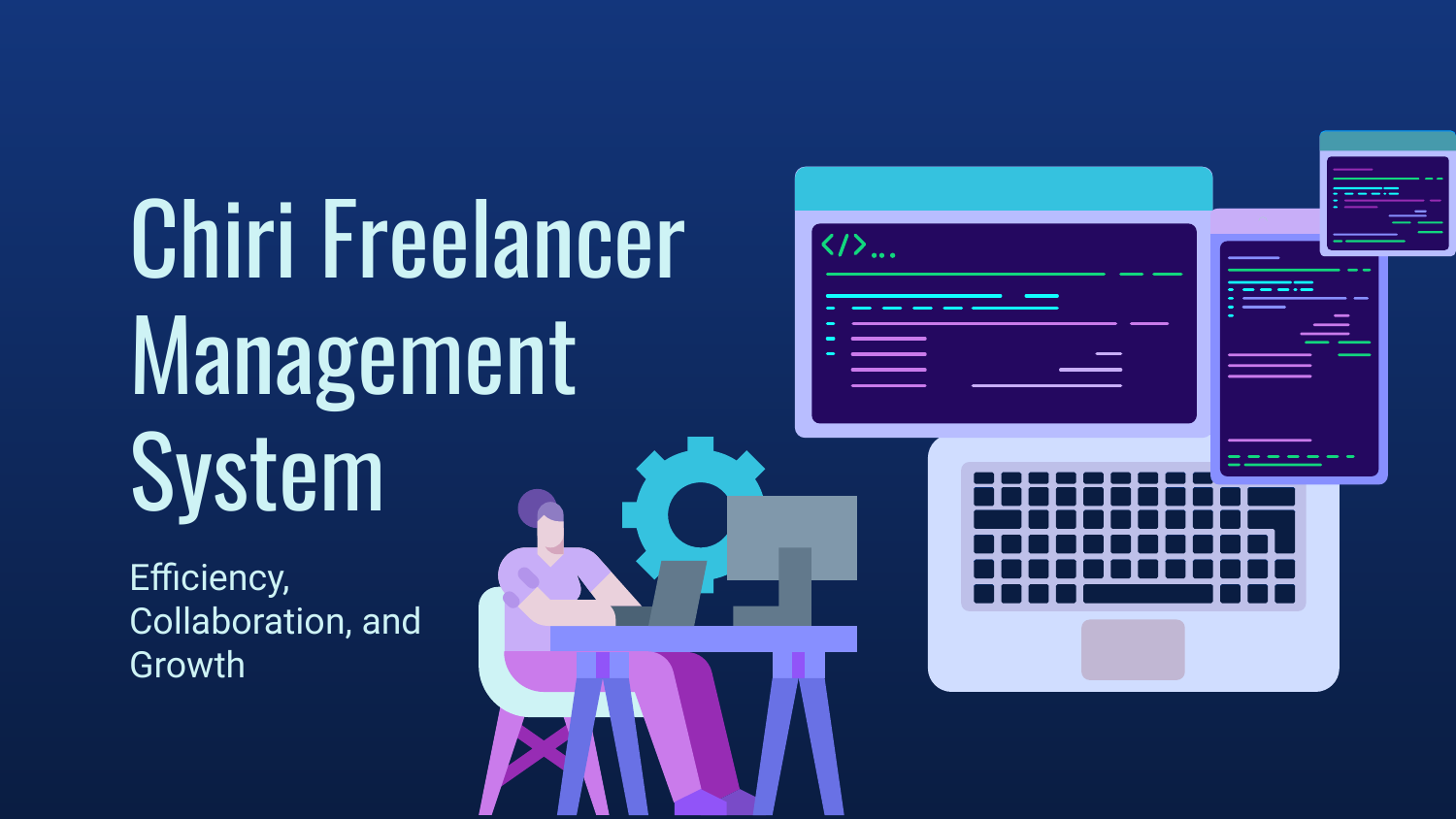

# Chiri Freelancer Management System

Efficiency, Collaboration, and Growth